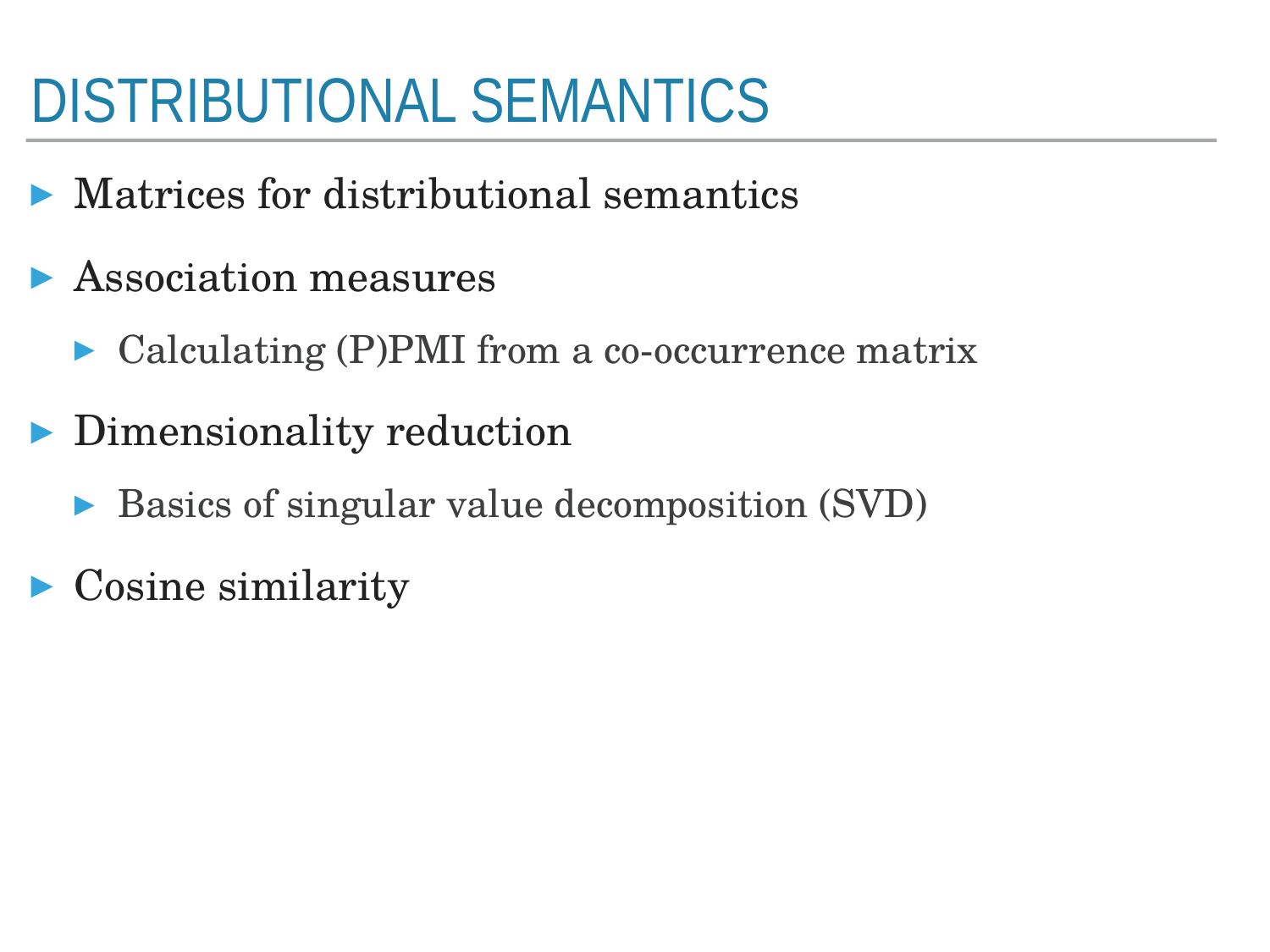

# Distributional semantics
Matrices for distributional semantics
Association measures
Calculating (P)PMI from a co-occurrence matrix
Dimensionality reduction
Basics of singular value decomposition (SVD)
Cosine similarity